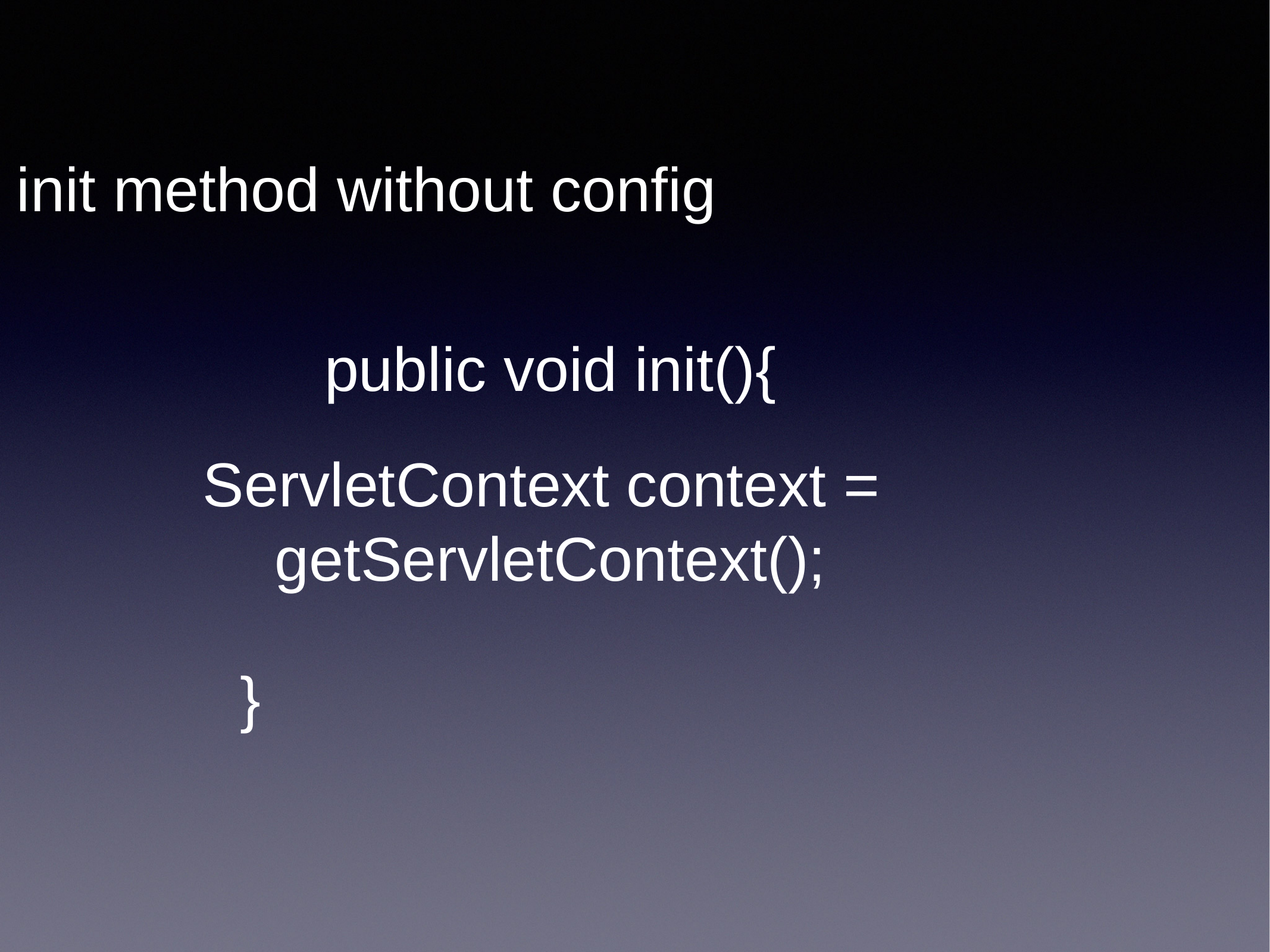

init method without config
public void init(){
ServletContext context =
getServletContext();
}